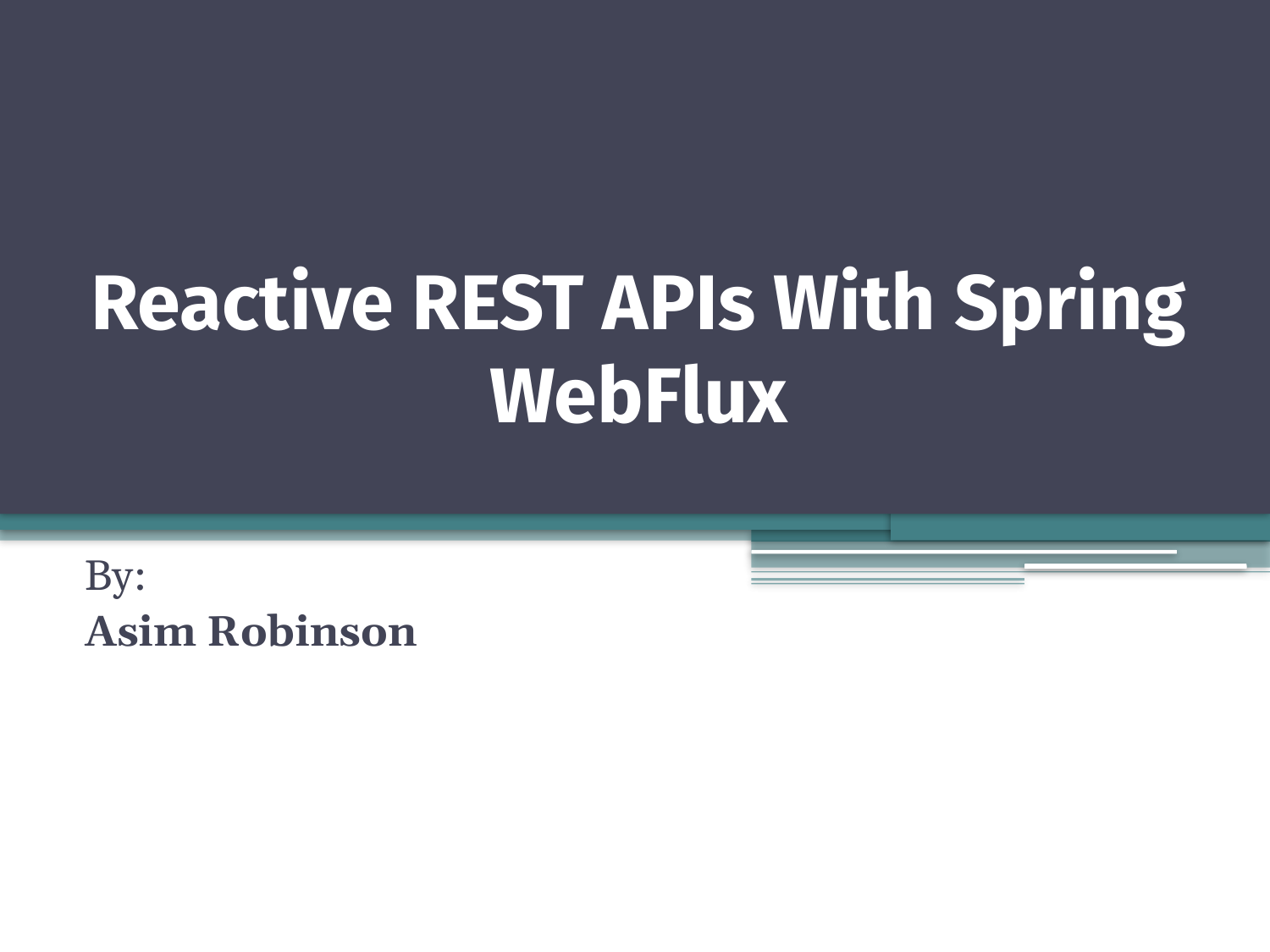

# Reactive REST APIs With Spring WebFlux
By:
Asim Robinson